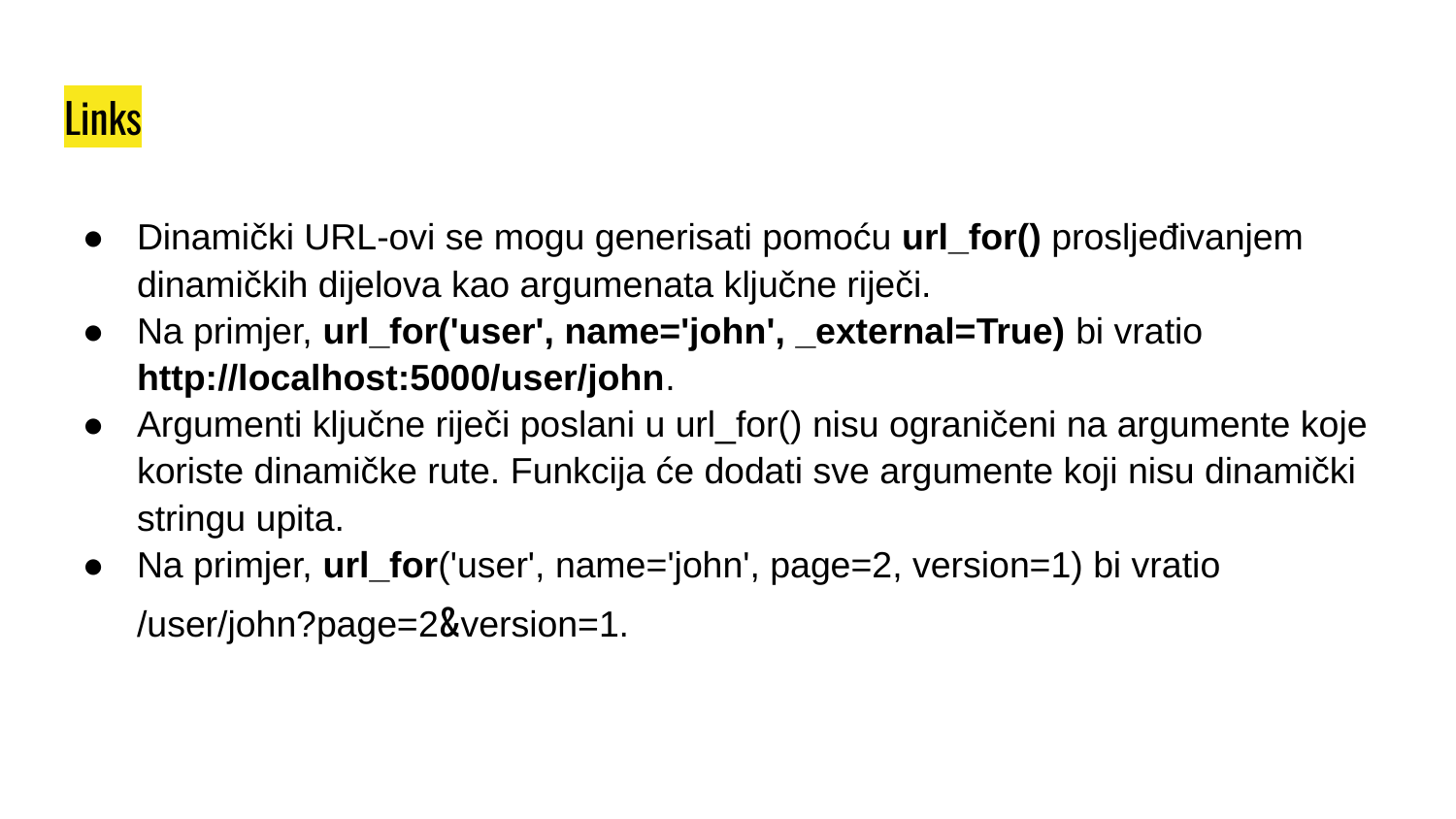

# Links
Dinamički URL-ovi se mogu generisati pomoću url_for() prosljeđivanjem dinamičkih dijelova kao argumenata ključne riječi.
Na primjer, url_for('user', name='john', _external=True) bi vratio http://localhost:5000/user/john.
Argumenti ključne riječi poslani u url_for() nisu ograničeni na argumente koje koriste dinamičke rute. Funkcija će dodati sve argumente koji nisu dinamički stringu upita.
Na primjer, url_for('user', name='john', page=2, version=1) bi vratio /user/john?page=2&version=1.